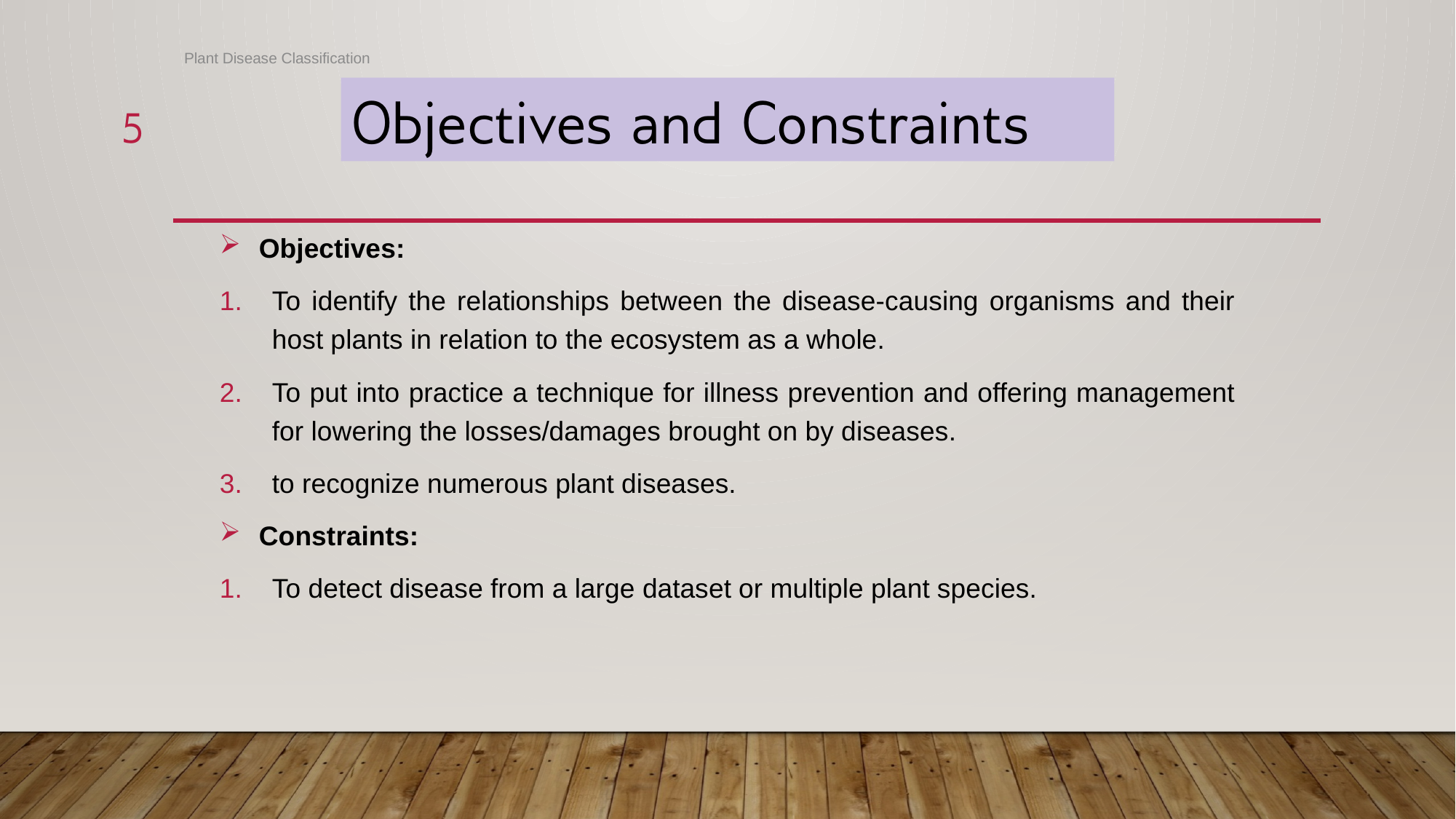

Plant Disease Classification
Objectives and Constraints
5
Objectives:
To identify the relationships between the disease-causing organisms and their host plants in relation to the ecosystem as a whole.
To put into practice a technique for illness prevention and offering management for lowering the losses/damages brought on by diseases.
to recognize numerous plant diseases.
Constraints:
To detect disease from a large dataset or multiple plant species.